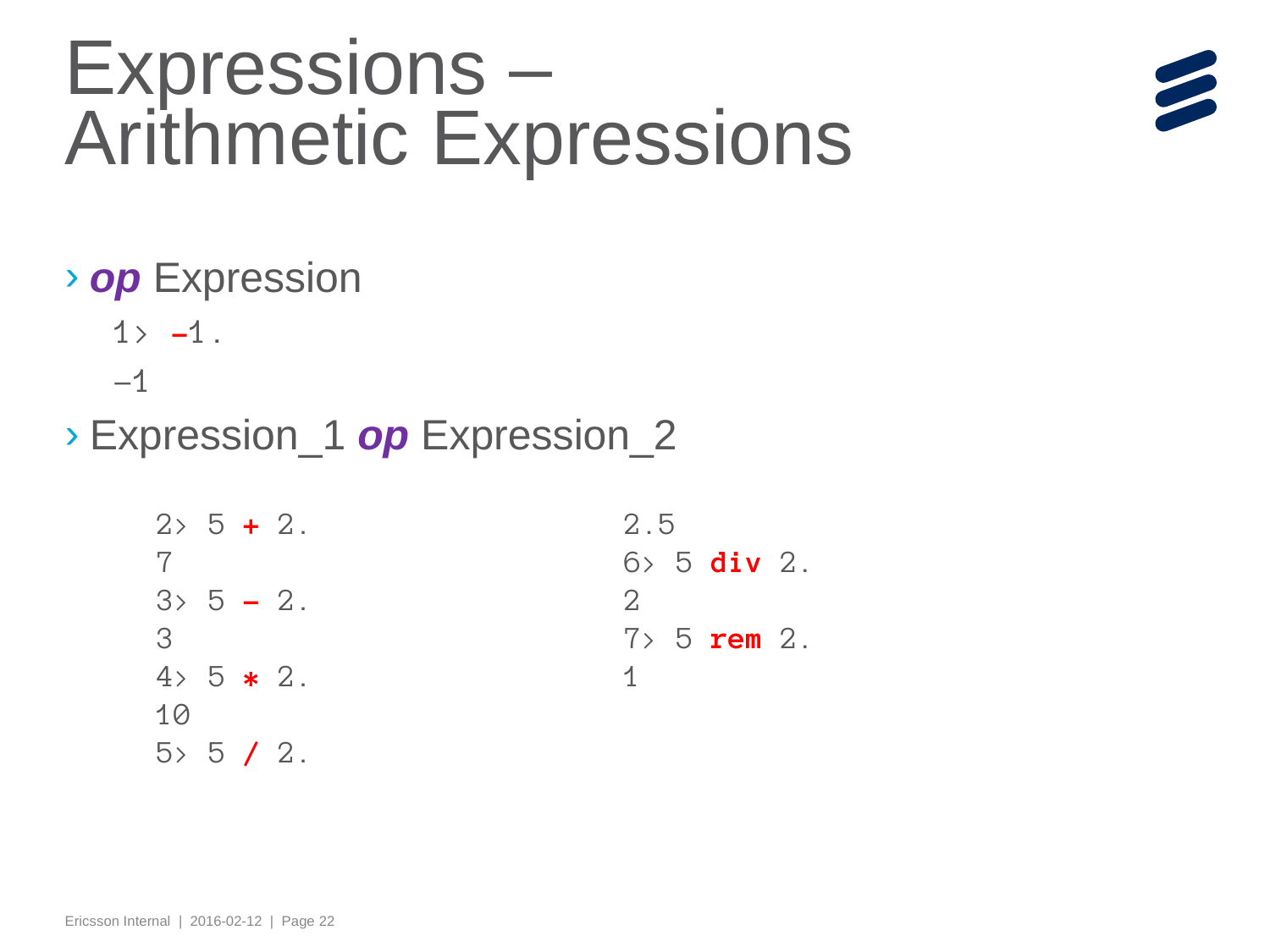

# Expressions – Arithmetic Expressions
op Expression
1> -1.
-1
Expression_1 op Expression_2

2> 5 + 2.
7
3> 5 - 2.
3
4> 5 * 2.
10
5> 5 / 2.
2.5
6> 5 div 2.
2
7> 5 rem 2.
1